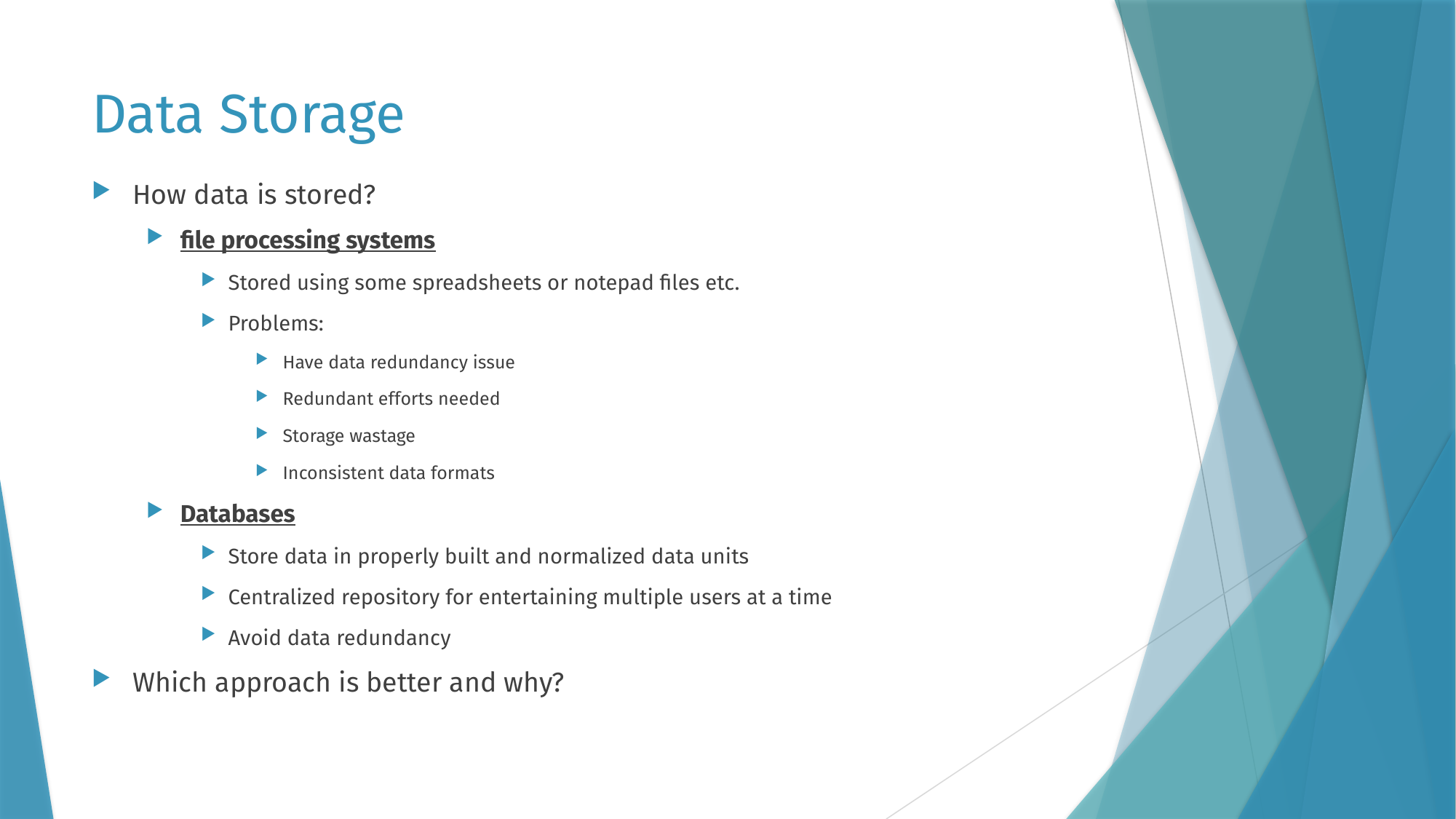

# Data Storage
How data is stored?
file processing systems
Stored using some spreadsheets or notepad files etc.
Problems:
Have data redundancy issue
Redundant efforts needed
Storage wastage
Inconsistent data formats
Databases
Store data in properly built and normalized data units
Centralized repository for entertaining multiple users at a time
Avoid data redundancy
Which approach is better and why?